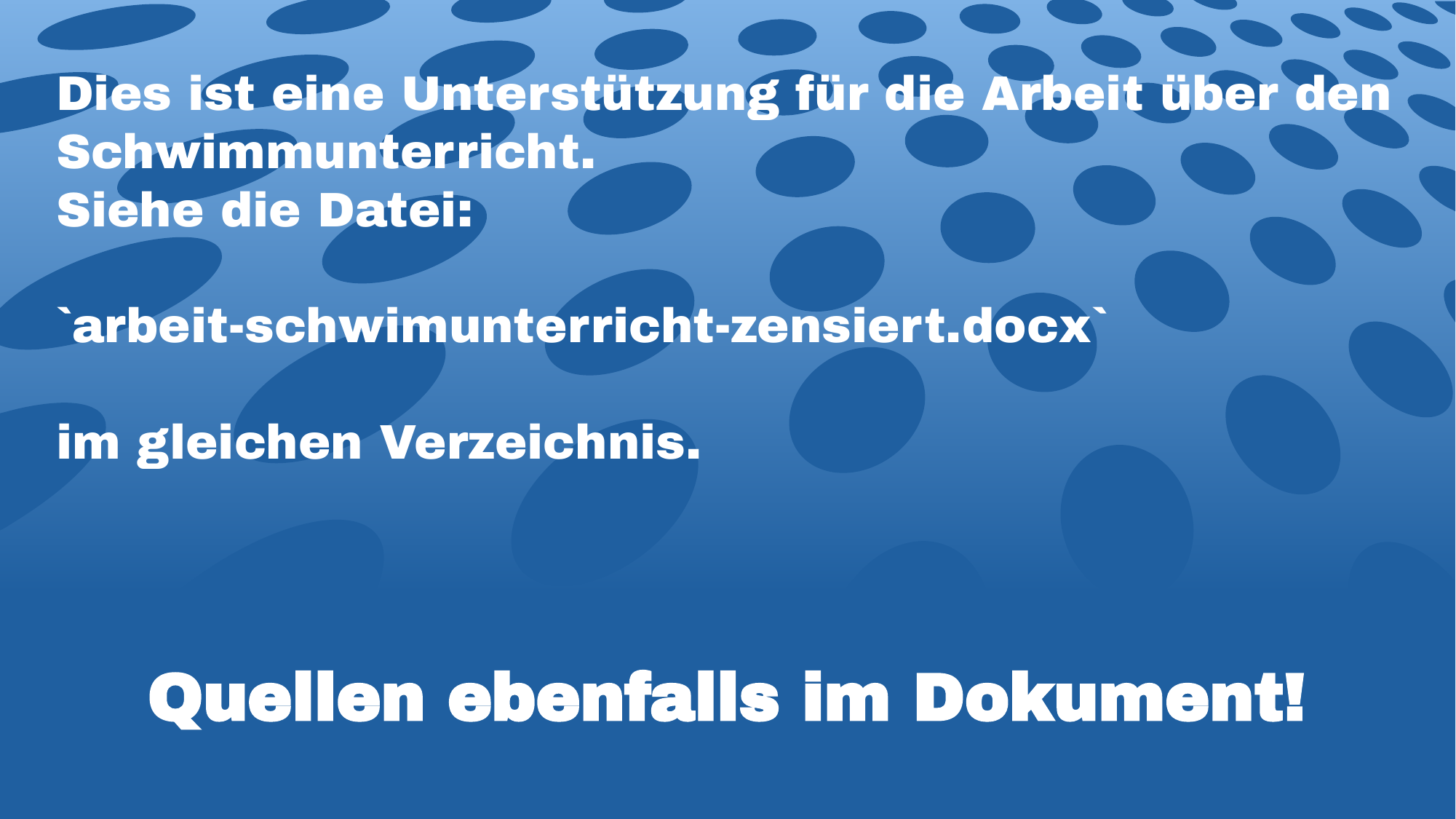

Dies ist eine Unterstützung für die Arbeit über den Schwimmunterricht.
Siehe die Datei:

`arbeit-schwimunterricht-zensiert.docx`

im gleichen Verzeichnis.
# Quellen ebenfalls im Dokument!